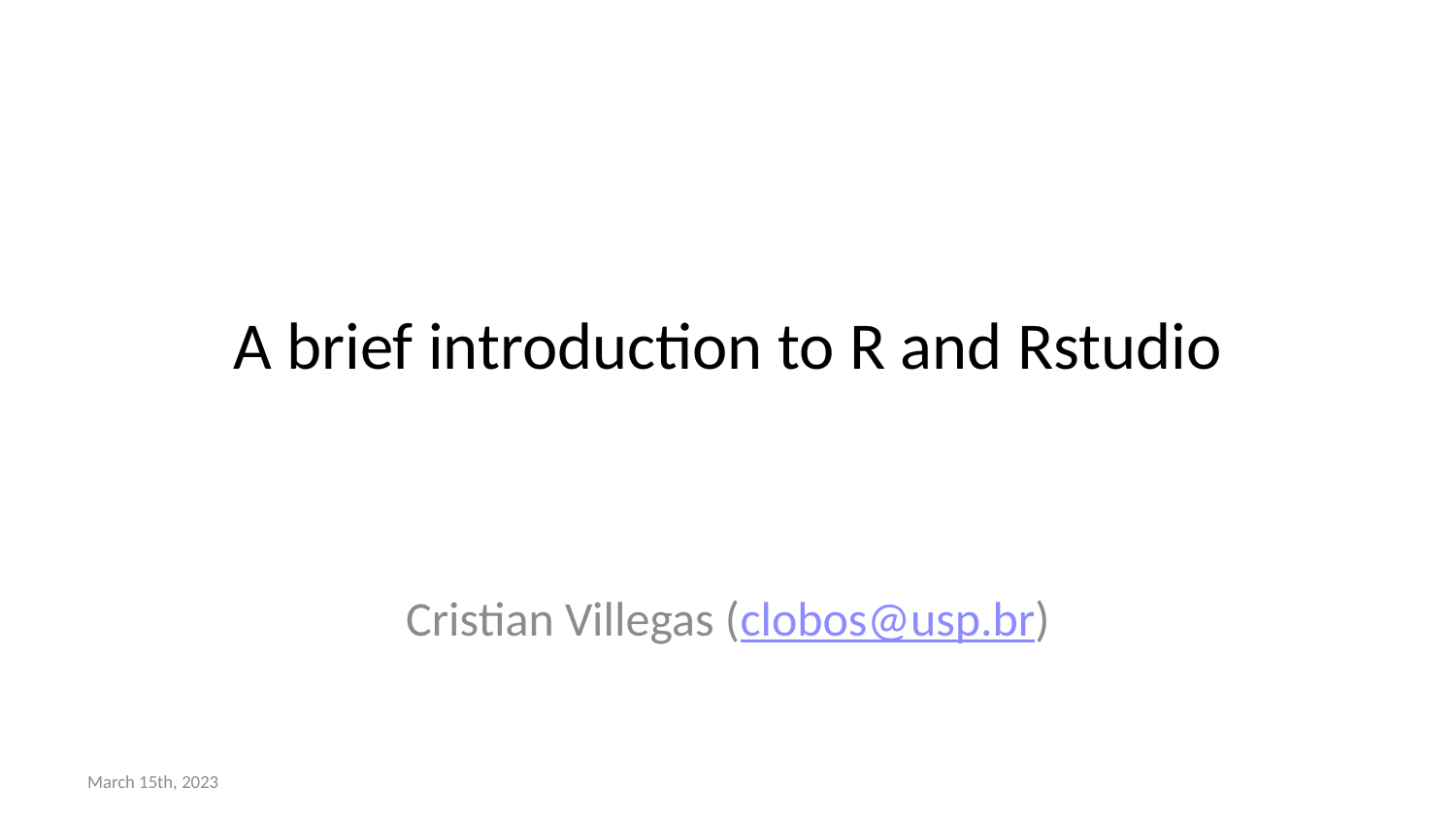

# A brief introduction to R and Rstudio
Cristian Villegas (clobos@usp.br)
March 15th, 2023